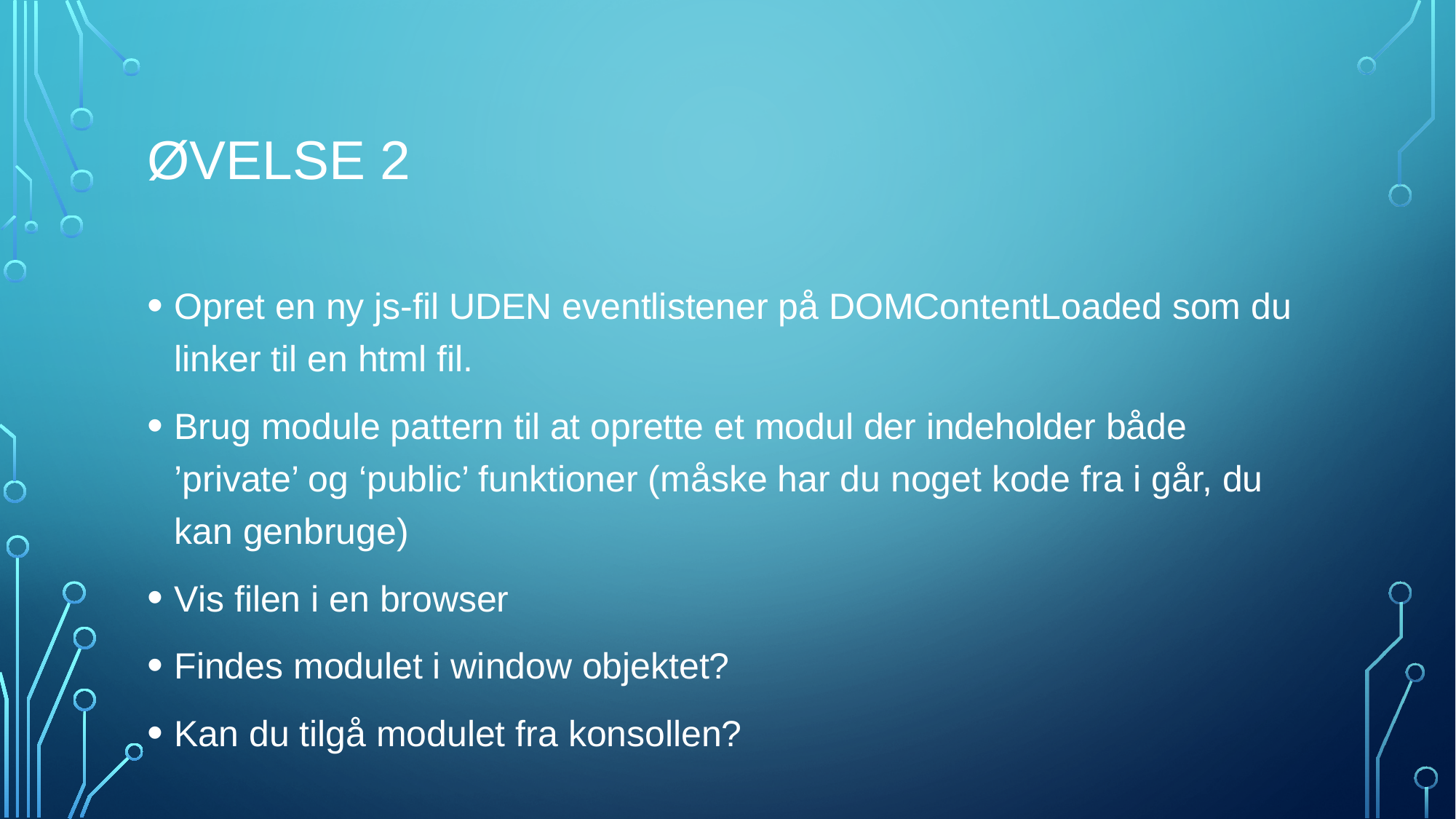

# Øvelse 2
Opret en ny js-fil UDEN eventlistener på DOMContentLoaded som du linker til en html fil.
Brug module pattern til at oprette et modul der indeholder både ’private’ og ‘public’ funktioner (måske har du noget kode fra i går, du kan genbruge)
Vis filen i en browser
Findes modulet i window objektet?
Kan du tilgå modulet fra konsollen?